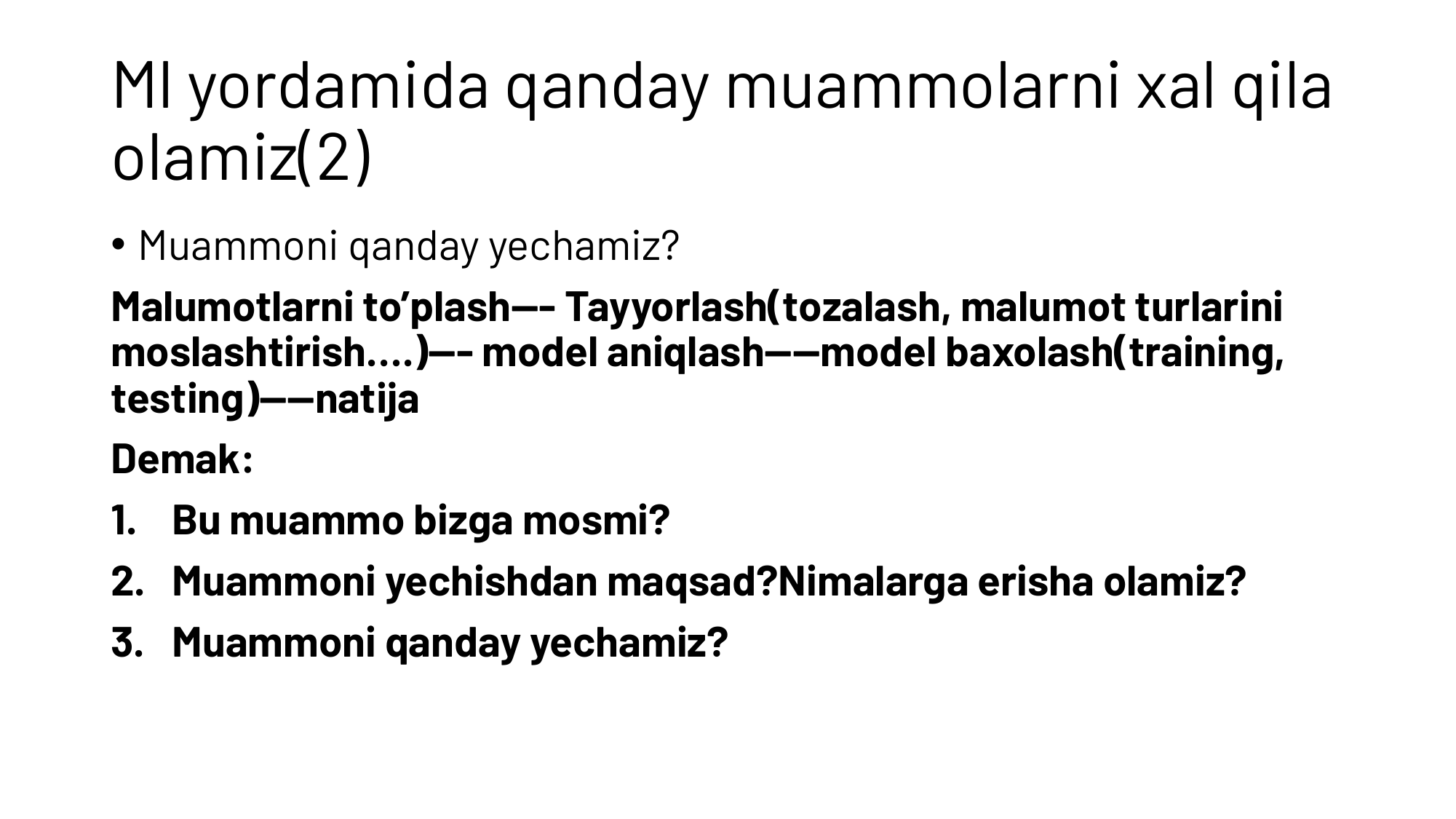

# Ml yordamida qanday muammolarni xal qila olamiz(2)
Muammoni qanday yechamiz?
Malumotlarni to’plash--- Tayyorlash(tozalash, malumot turlarini moslashtirish….)--- model aniqlash----model baxolash(training, testing)----natija
Demak:
Bu muammo bizga mosmi?
Muammoni yechishdan maqsad?Nimalarga erisha olamiz?
Muammoni qanday yechamiz?